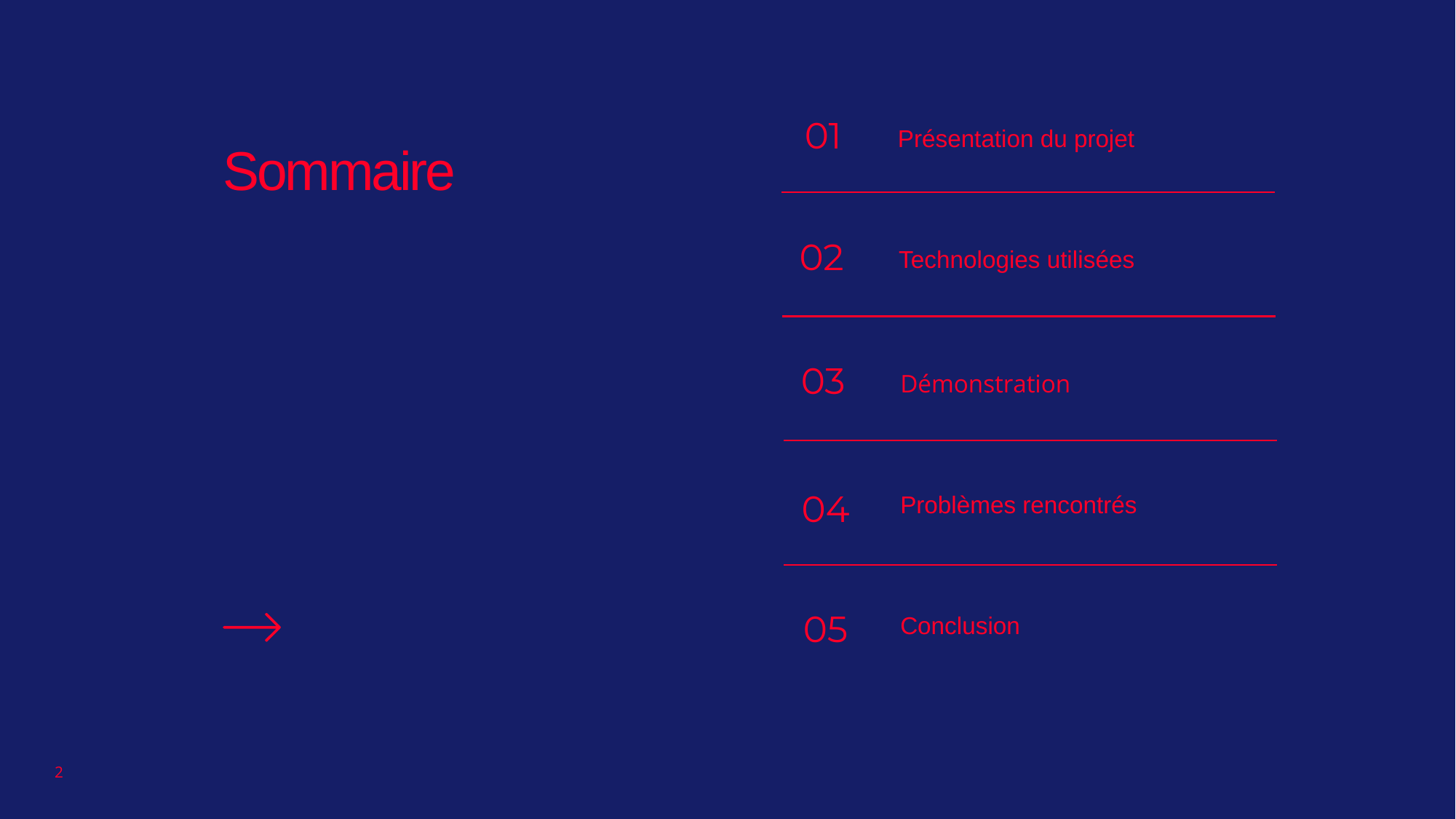

01
# Sommaire
Présentation du projet
02
Technologies utilisées
03
Démonstration
Problèmes rencontrés
04
05
Conclusion

2